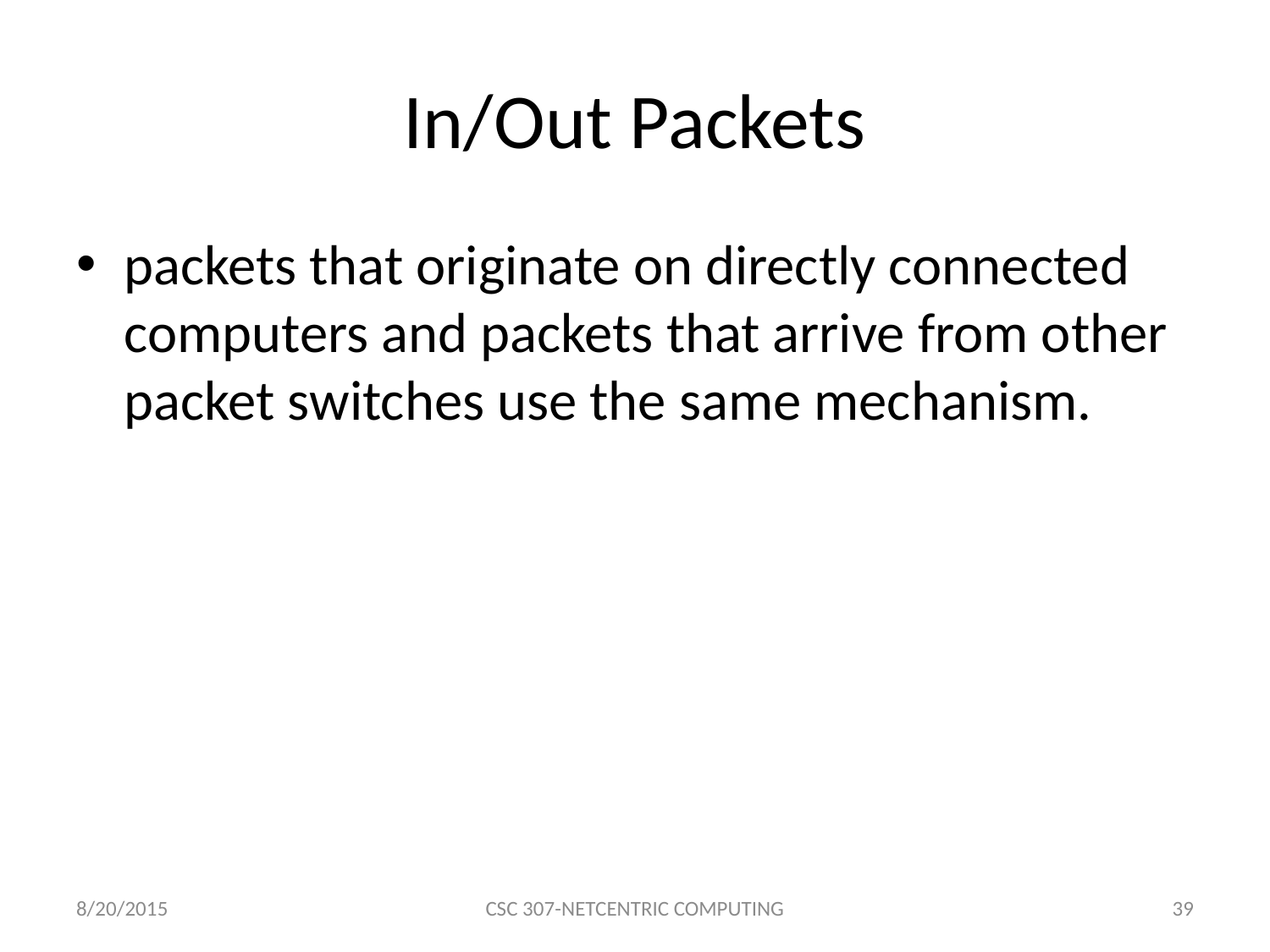

# In/Out Packets
packets that originate on directly connected computers and packets that arrive from other packet switches use the same mechanism.

8/20/2015
CSC 307-NETCENTRIC COMPUTING
39